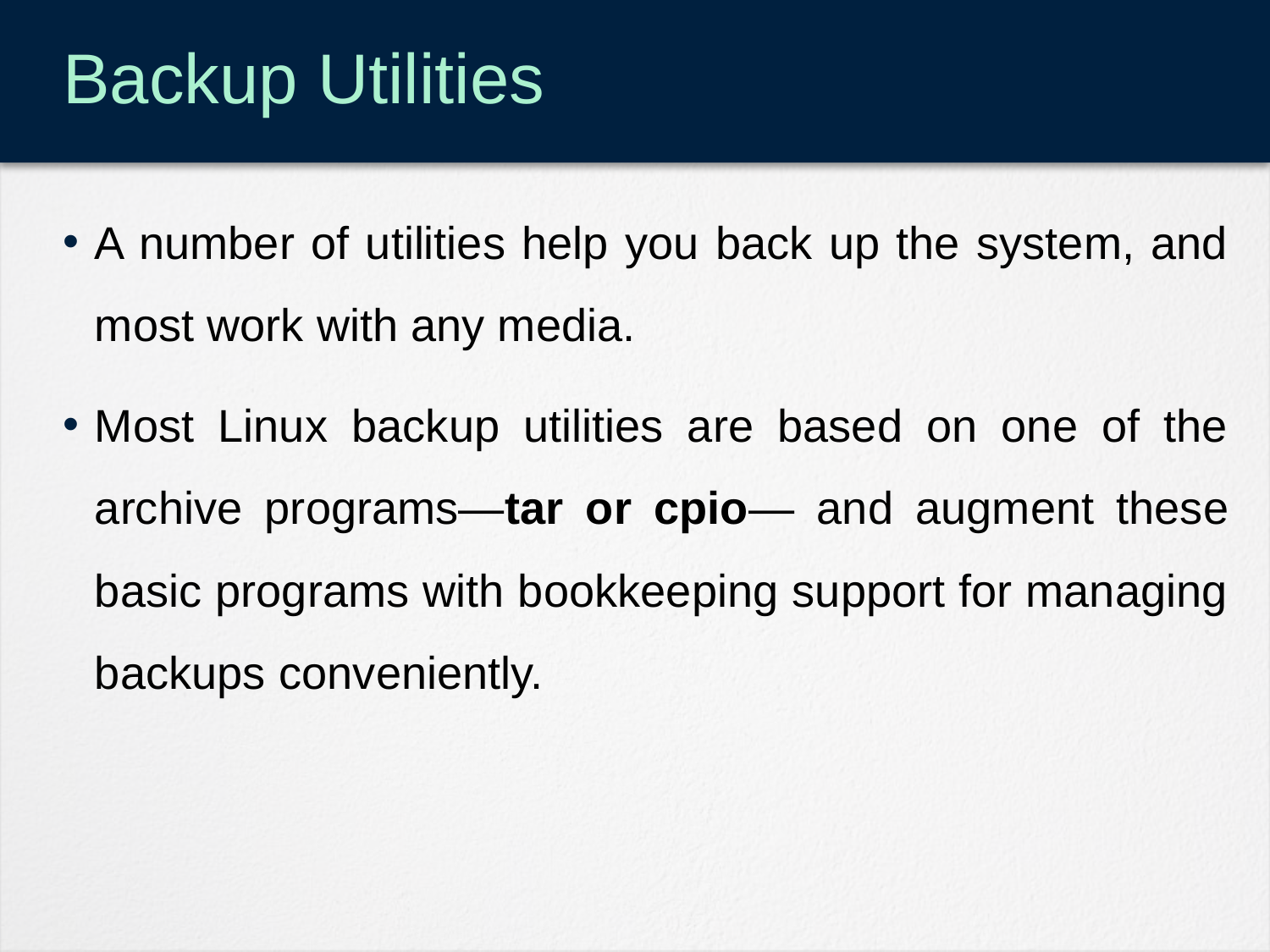

# Backup Utilities
A number of utilities help you back up the system, and most work with any media.
Most Linux backup utilities are based on one of the archive programs—tar or cpio— and augment these basic programs with bookkeeping support for managing backups conveniently.